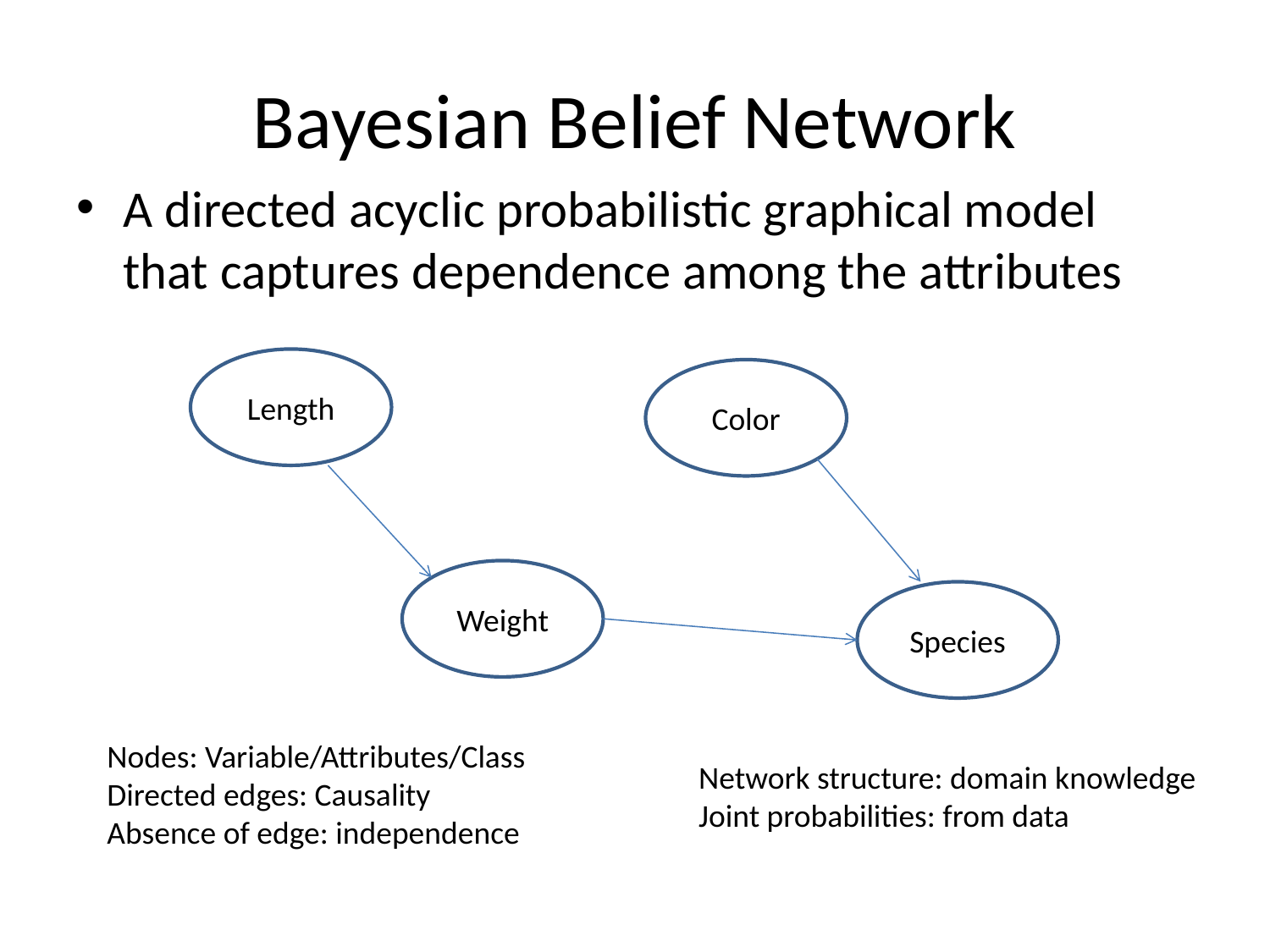

# Bayesian Belief Network
A directed acyclic probabilistic graphical model that captures dependence among the attributes
Length
Color
Weight
Species
Nodes: Variable/Attributes/Class
Directed edges: Causality
Absence of edge: independence
Network structure: domain knowledge
Joint probabilities: from data